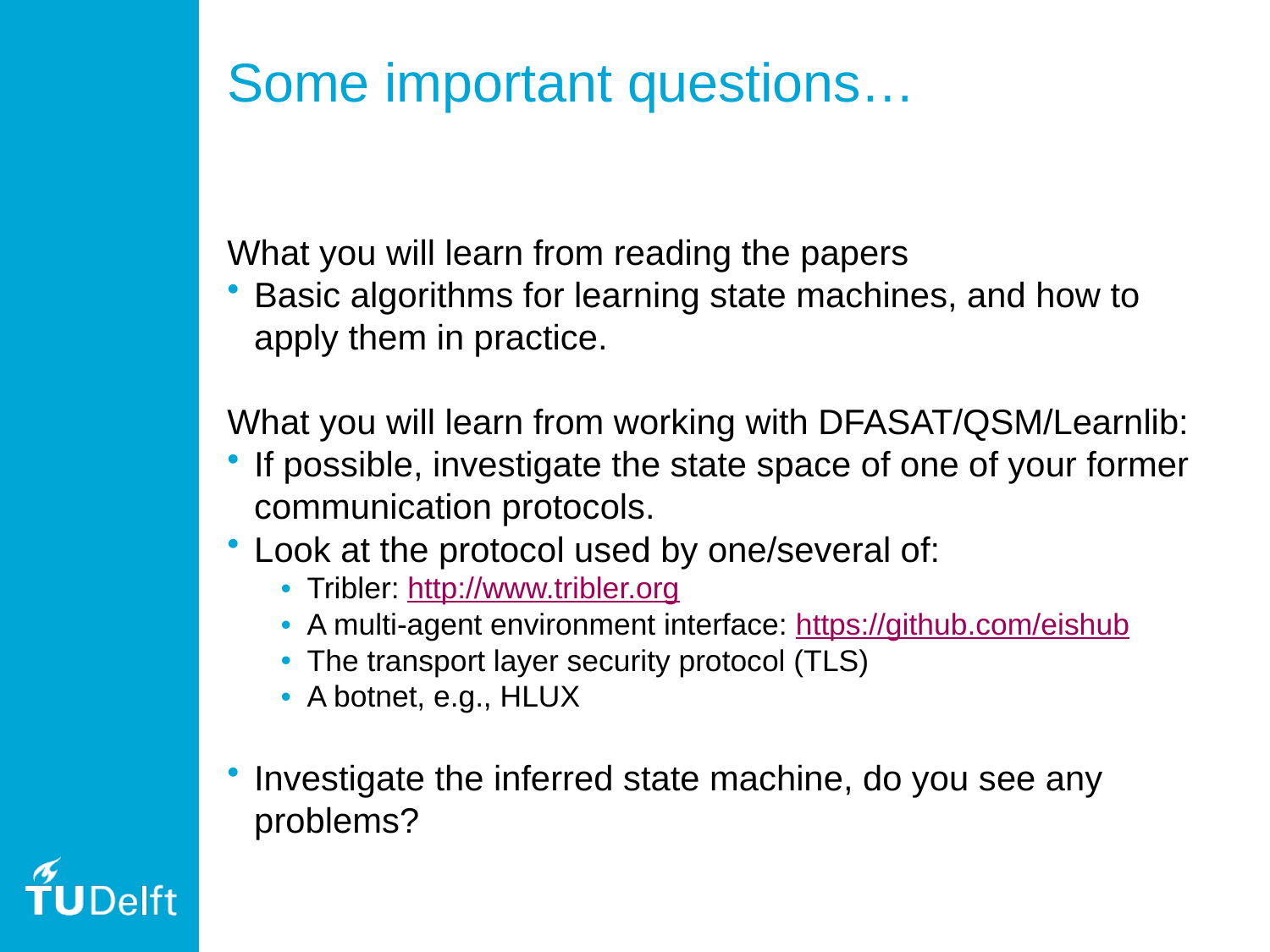

# Some important questions…
What you will learn from reading the papers
Basic algorithms for learning state machines, and how to apply them in practice.

What you will learn from working with DFASAT/QSM/Learnlib:
If possible, investigate the state space of one of your former communication protocols.
Look at the protocol used by one/several of:
Tribler: http://www.tribler.org
A multi-agent environment interface: https://github.com/eishub
The transport layer security protocol (TLS)
A botnet, e.g., HLUX

Investigate the inferred state machine, do you see any problems?